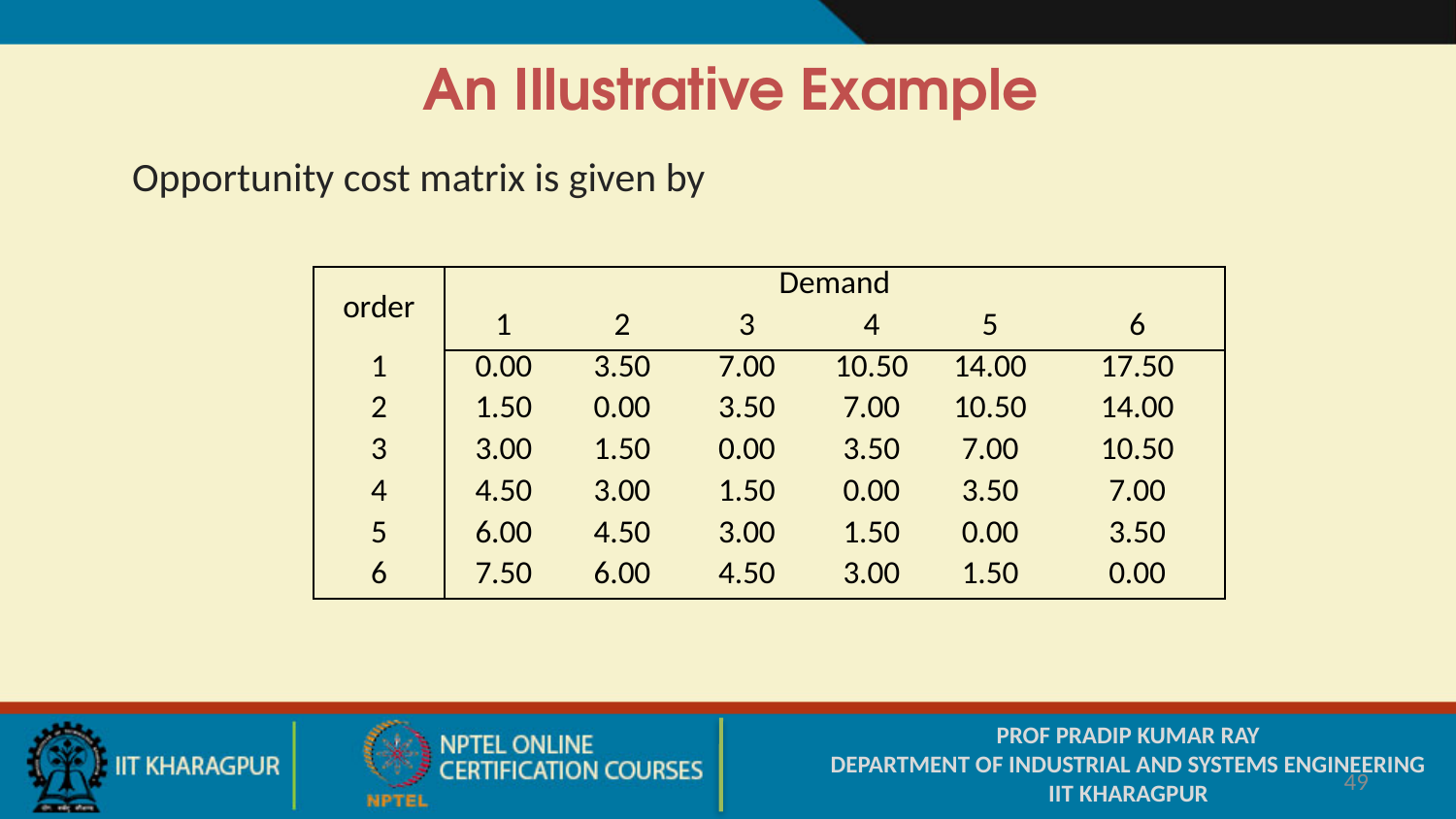

An Illustrative Example
Opportunity cost matrix is given by
| order | Demand |  |  |  |  |  |
| --- | --- | --- | --- | --- | --- | --- |
|  | 1 | 2 | 3 | 4 | 5 | 6 |
| 1 | 0.00 | 3.50 | 7.00 | 10.50 | 14.00 | 17.50 |
| 2 | 1.50 | 0.00 | 3.50 | 7.00 | 10.50 | 14.00 |
| 3 | 3.00 | 1.50 | 0.00 | 3.50 | 7.00 | 10.50 |
| 4 | 4.50 | 3.00 | 1.50 | 0.00 | 3.50 | 7.00 |
| 5 | 6.00 | 4.50 | 3.00 | 1.50 | 0.00 | 3.50 |
| 6 | 7.50 | 6.00 | 4.50 | 3.00 | 1.50 | 0.00 |
PROF PRADIP KUMAR RAY
DEPARTMENT OF INDUSTRIAL AND SYSTEMS ENGINEERING
IIT KHARAGPUR
49